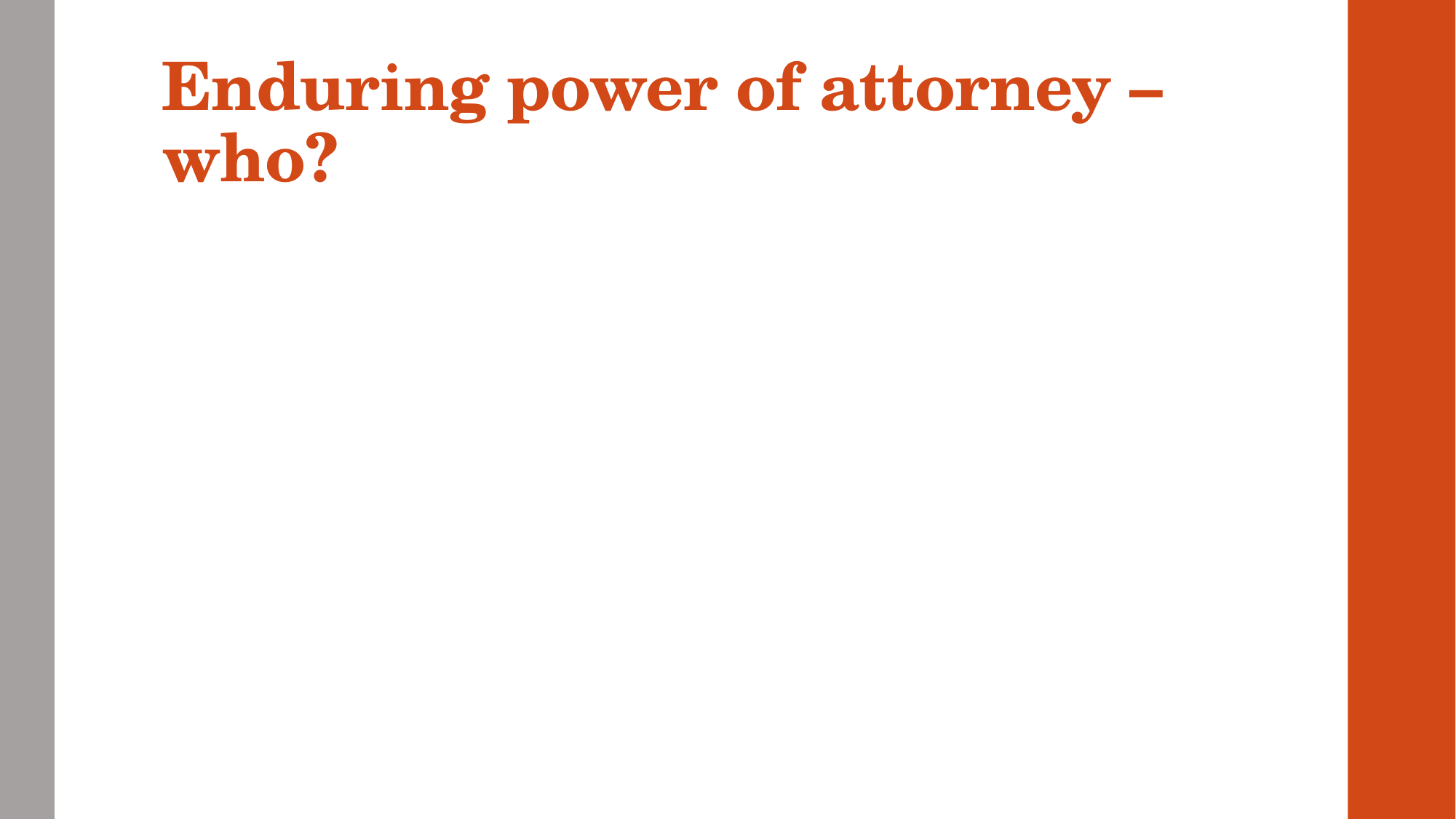

# Enduring power of attorney – who?